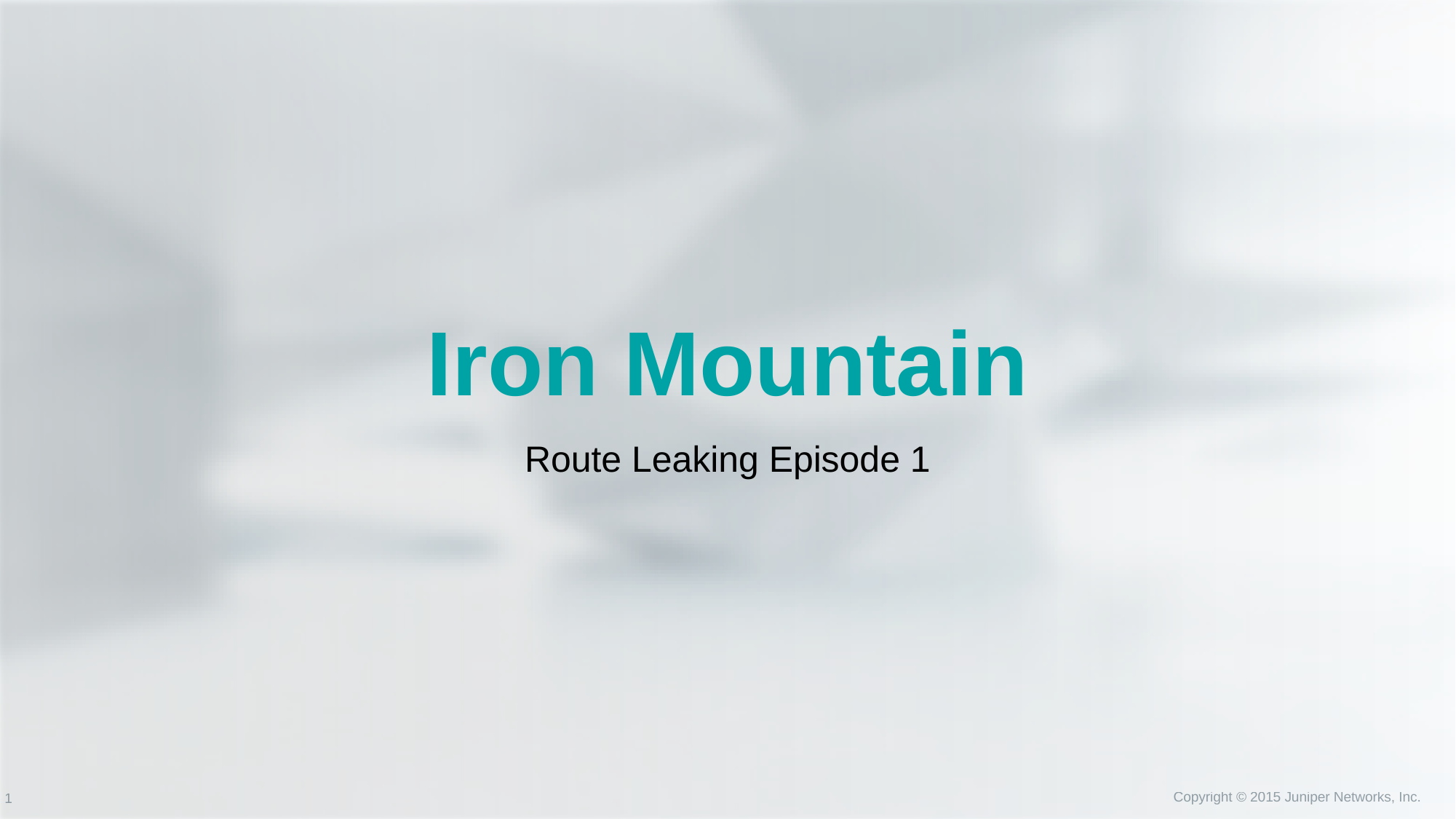

# Iron Mountain
Route Leaking Episode 1